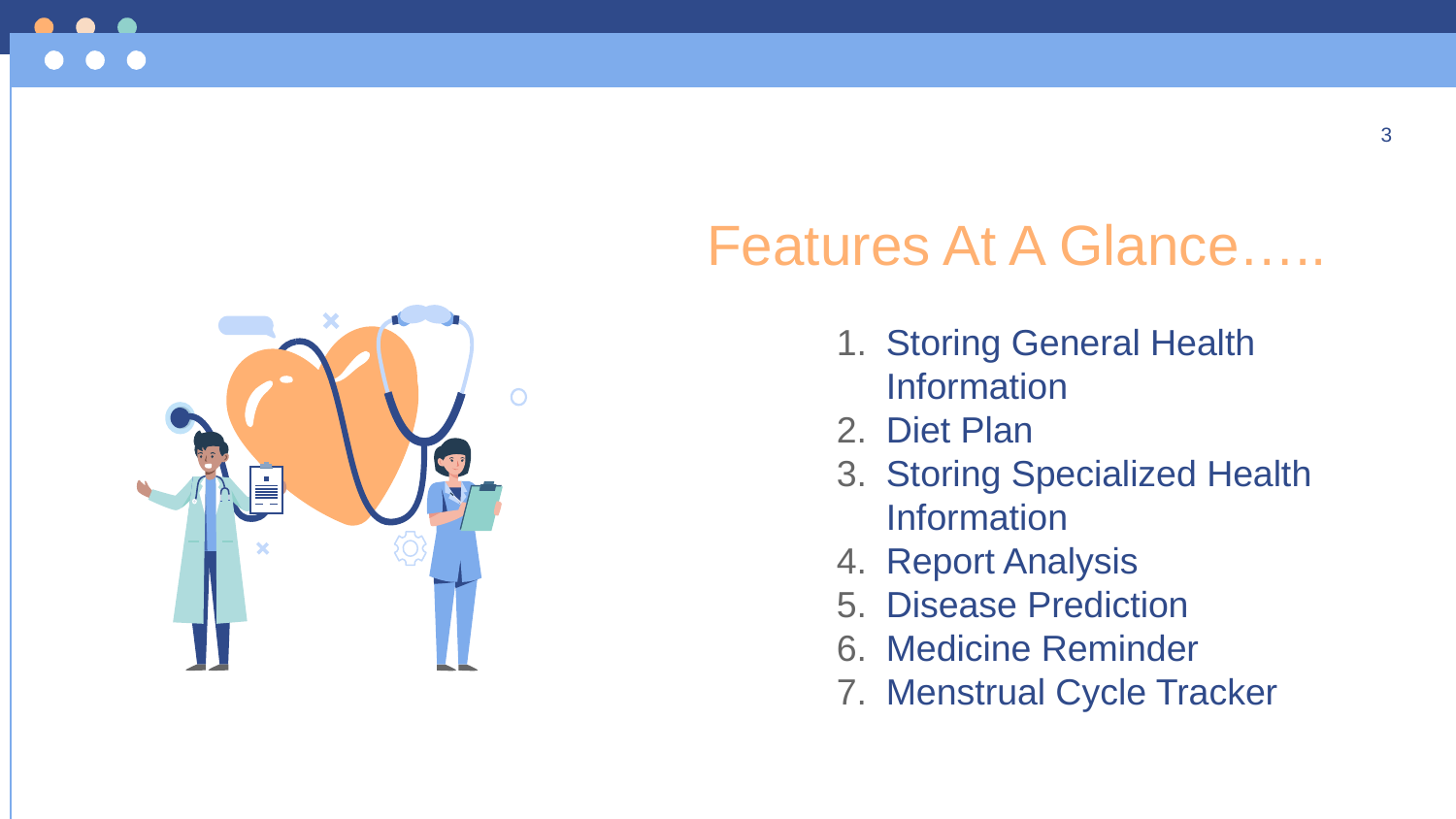

3
# Features At A Glance…..

Storing General Health Information
Diet Plan
Storing Specialized Health Information
Report Analysis
Disease Prediction
Medicine Reminder
Menstrual Cycle Tracker